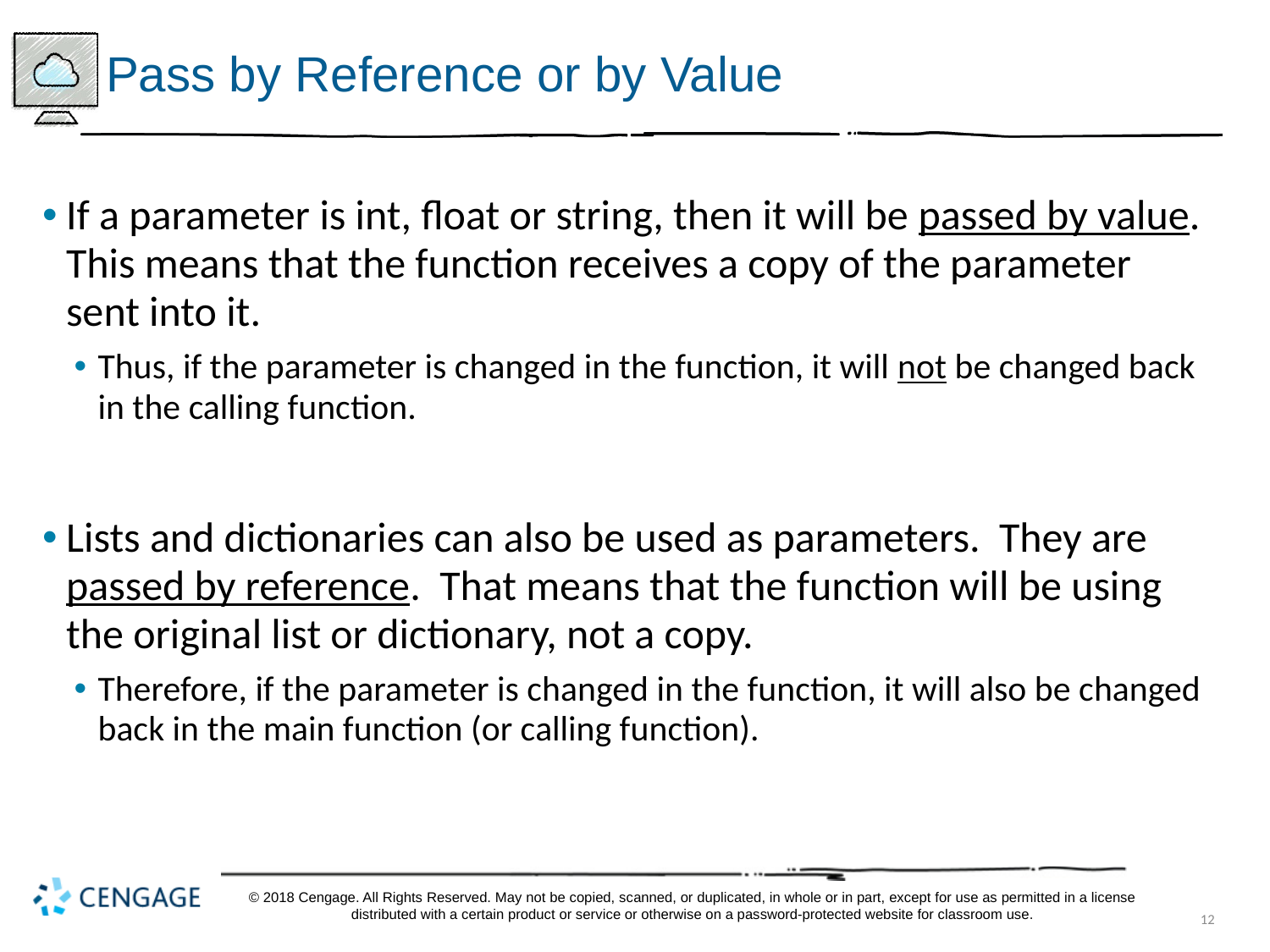

# Pass by Reference or by Value
If a parameter is int, float or string, then it will be passed by value. This means that the function receives a copy of the parameter sent into it.
Thus, if the parameter is changed in the function, it will not be changed back in the calling function.

Lists and dictionaries can also be used as parameters.  They are passed by reference.  That means that the function will be using the original list or dictionary, not a copy.
Therefore, if the parameter is changed in the function, it will also be changed back in the main function (or calling function).

© 2018 Cengage. All Rights Reserved. May not be copied, scanned, or duplicated, in whole or in part, except for use as permitted in a license distributed with a certain product or service or otherwise on a password-protected website for classroom use.